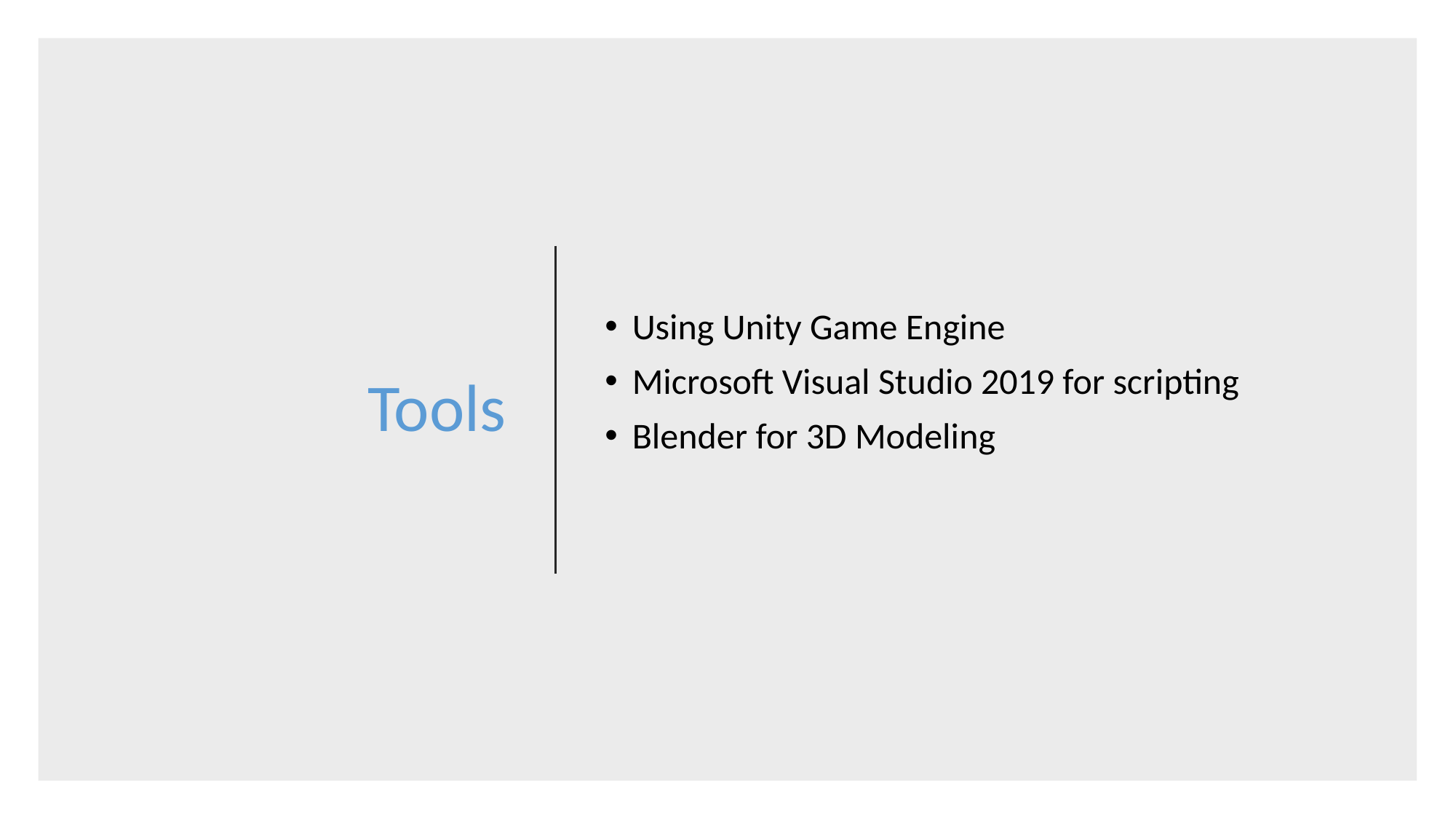

# Tools
Using Unity Game Engine
Microsoft Visual Studio 2019 for scripting
Blender for 3D Modeling